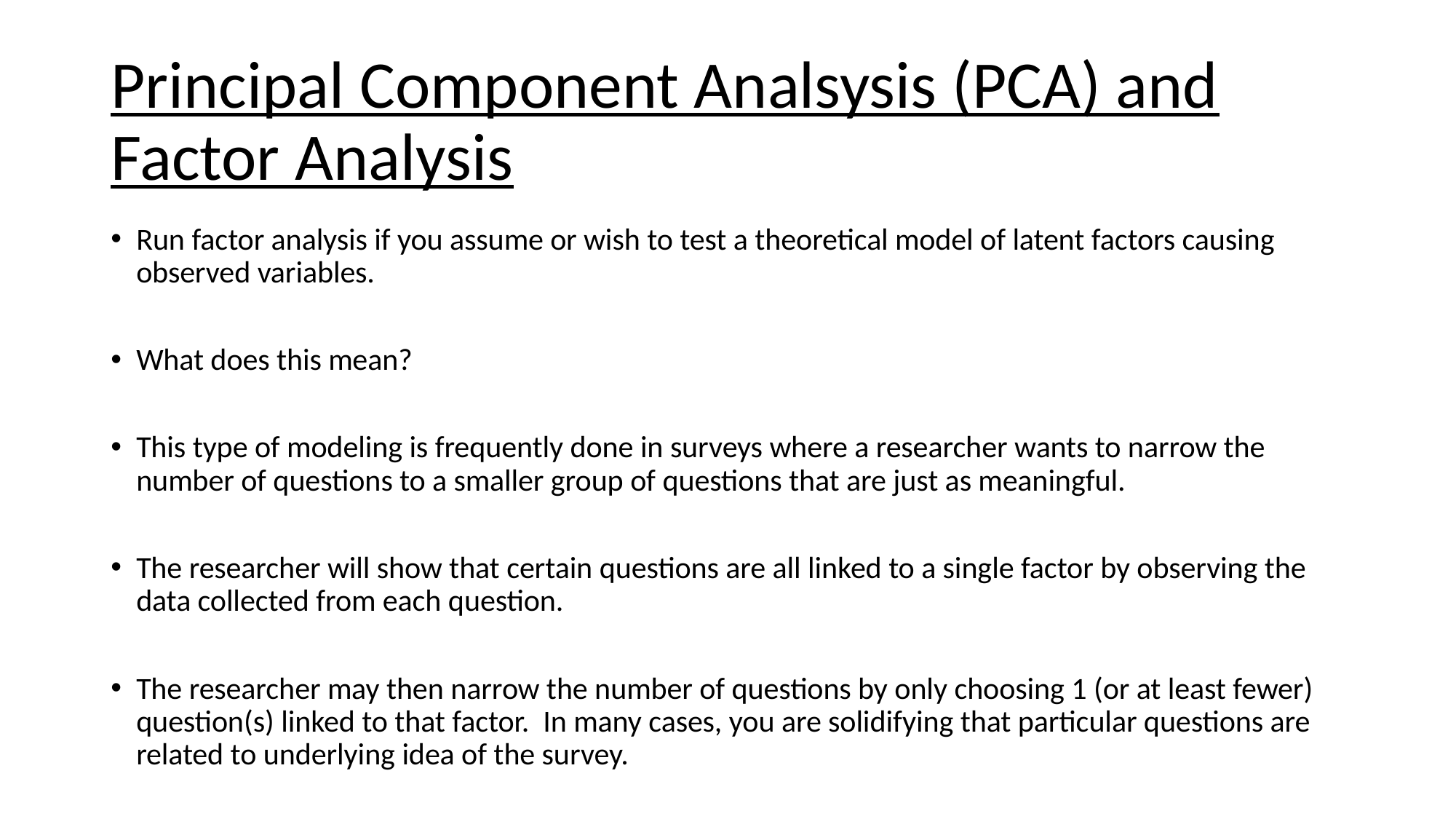

# Principal Component Analsysis (PCA) and Factor Analysis
Run factor analysis if you assume or wish to test a theoretical model of latent factors causing observed variables.

What does this mean?

This type of modeling is frequently done in surveys where a researcher wants to narrow the number of questions to a smaller group of questions that are just as meaningful.

The researcher will show that certain questions are all linked to a single factor by observing the data collected from each question.

The researcher may then narrow the number of questions by only choosing 1 (or at least fewer) question(s) linked to that factor.  In many cases, you are solidifying that particular questions are related to underlying idea of the survey.